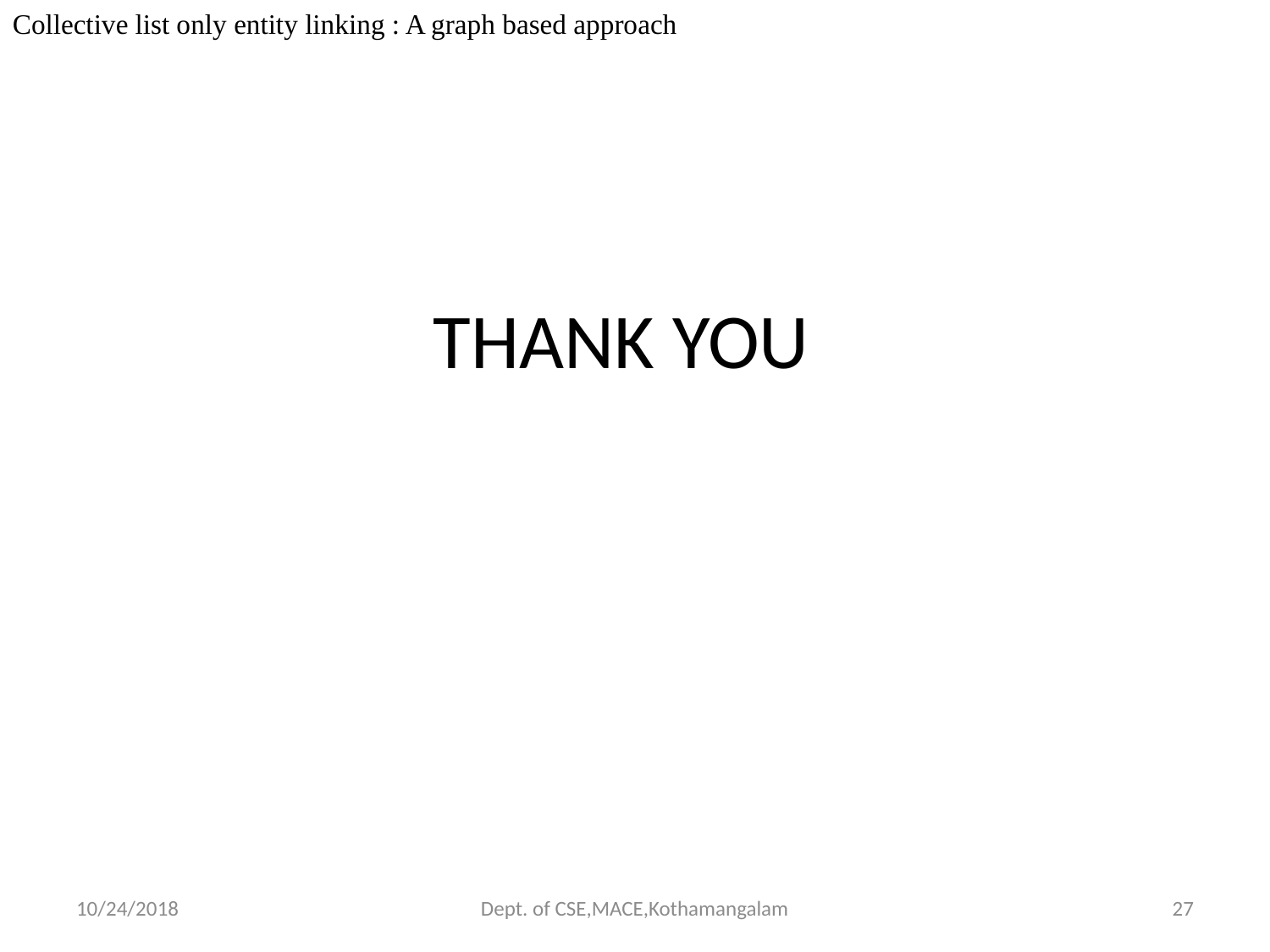

Collective list only entity linking : A graph based approach
# THANK YOU
10/24/2018
Dept. of CSE,MACE,Kothamangalam
27